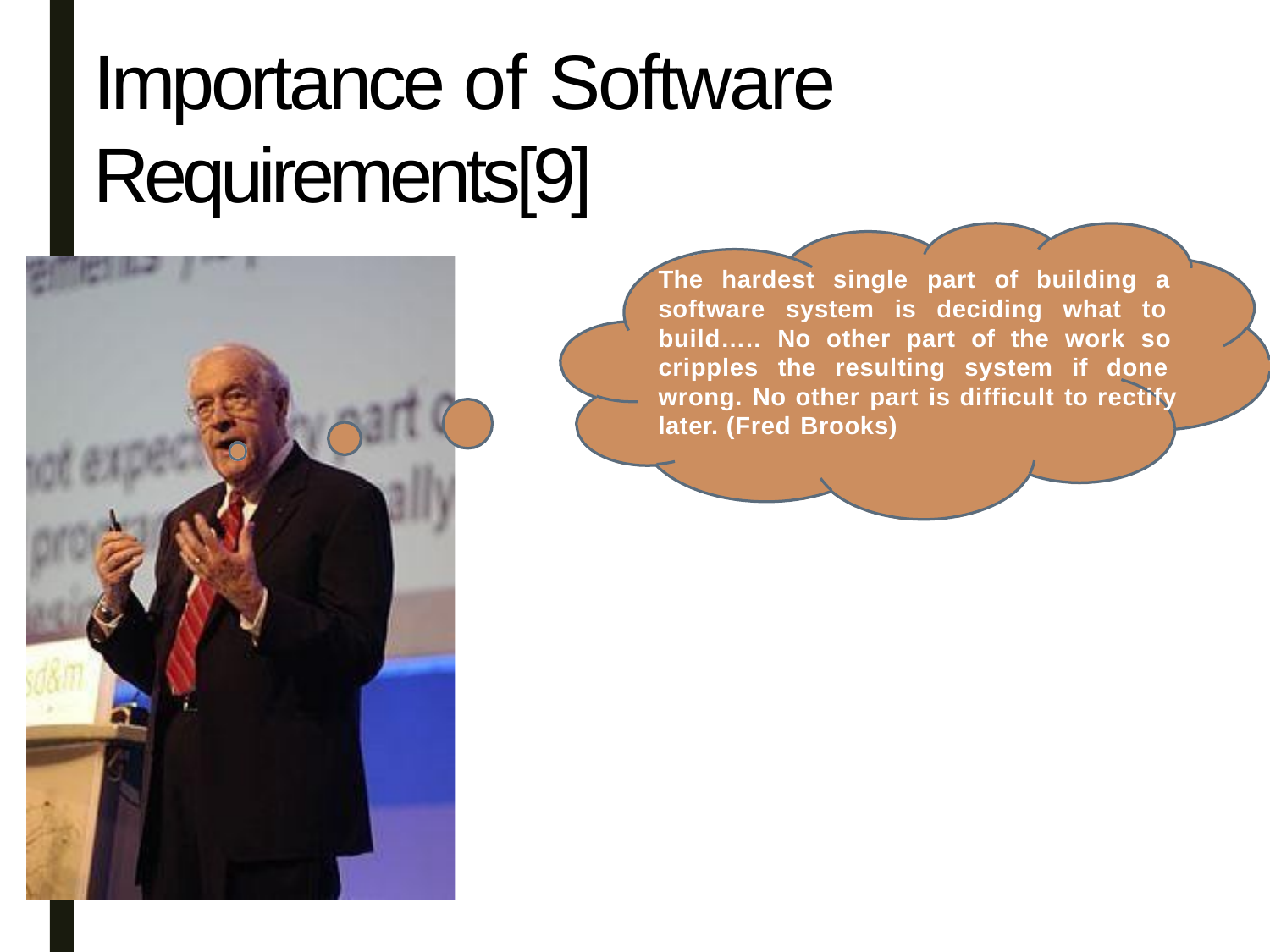

# Importance of Software Requirements[9]
15

The hardest single part of building a  software system is deciding what to  build….. No other part of the work so  cripples the resulting system if done  wrong. No other part is difficult to rectify  later. (Fred Brooks)